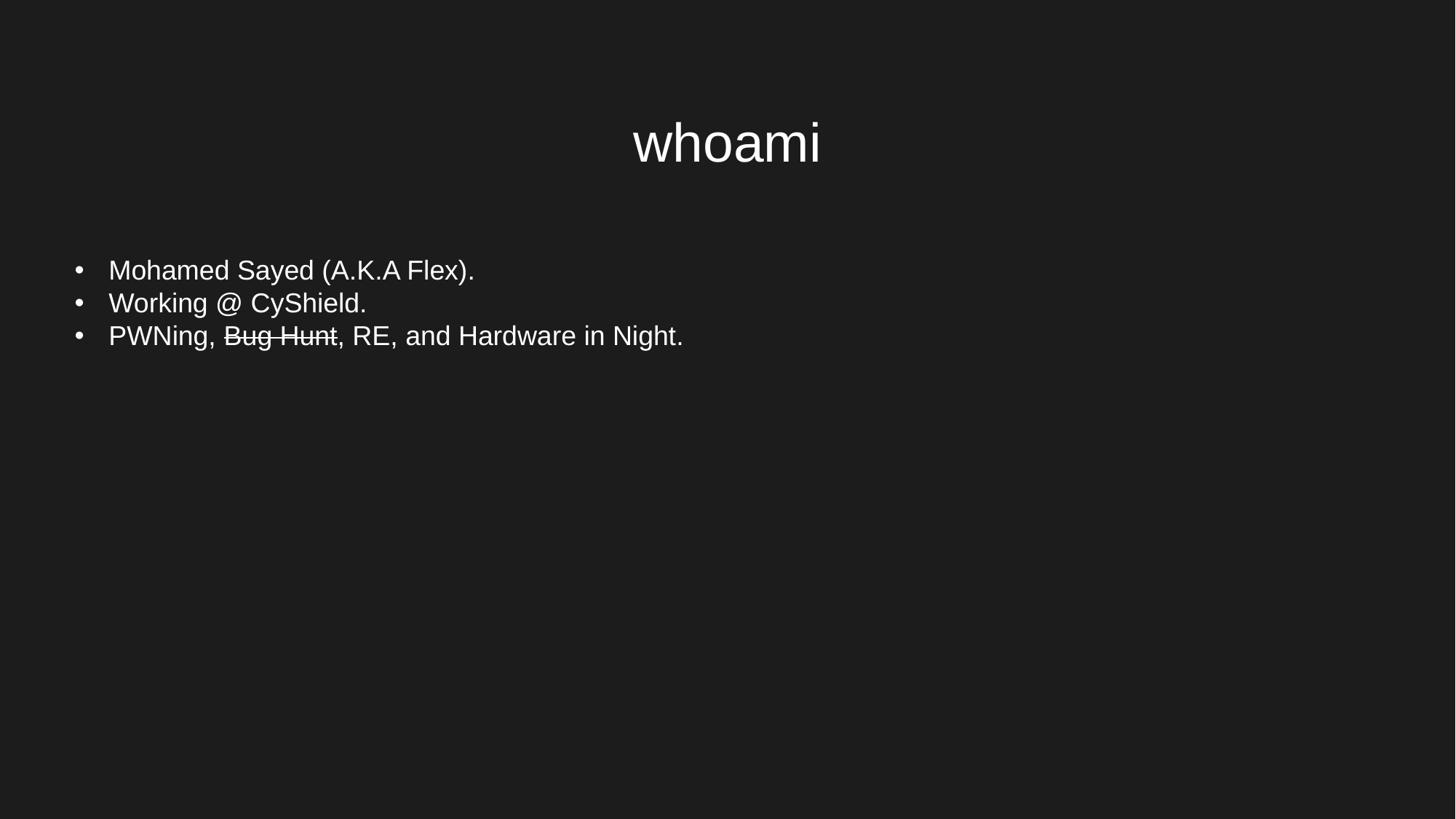

# whoami
Mohamed Sayed (A.K.A Flex).
Working @ CyShield.
PWNing, Bug Hunt, RE, and Hardware in Night.